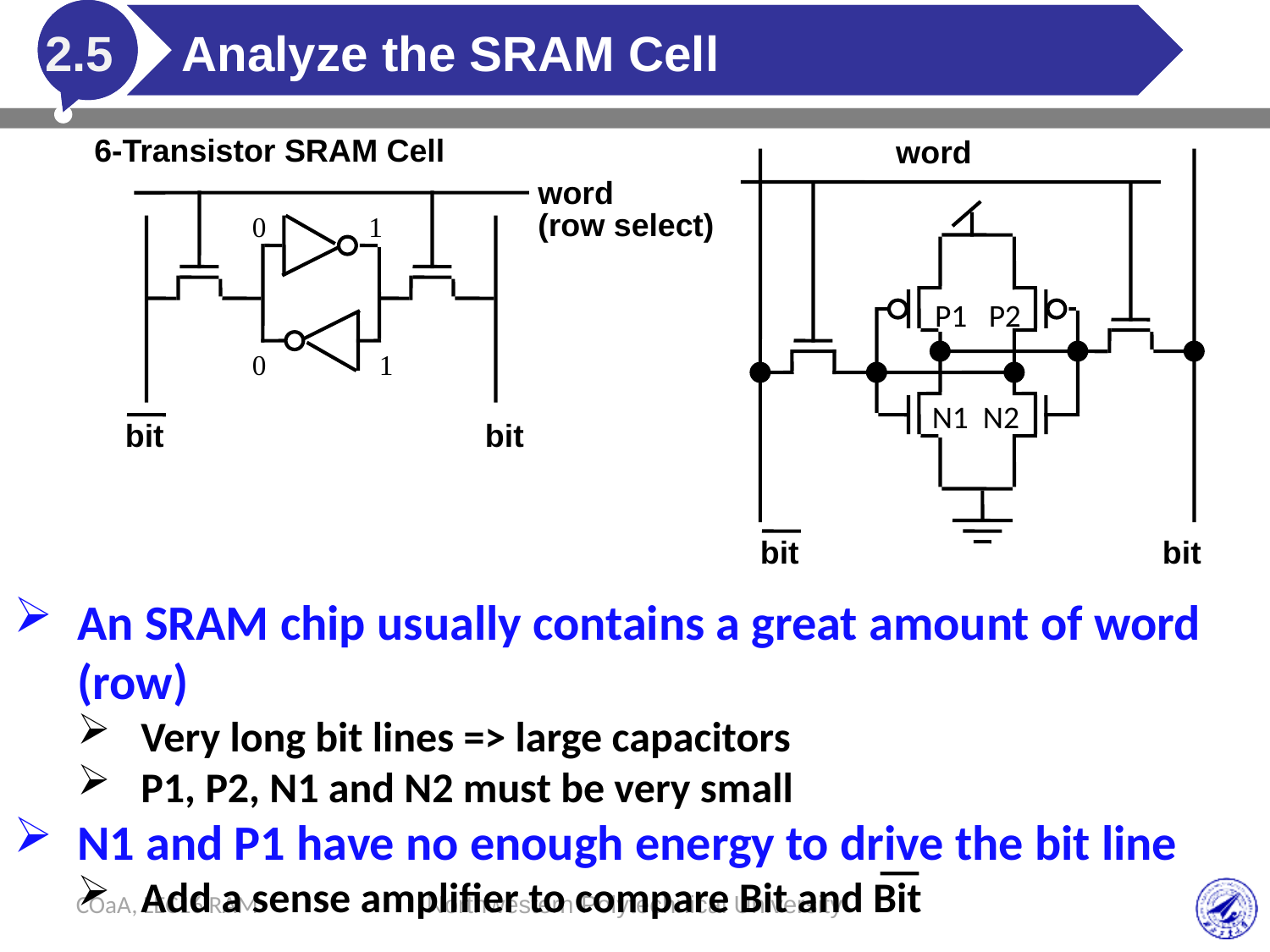

# Analyze the SRAM Cell
2.5
6-Transistor SRAM Cell
word

word
(row select)

0
1

P1   P2

0

1

N1  N2

bit
bit

bit
bit

An SRAM chip usually contains a great amount of word (row)
Very long bit lines => large capacitors
P1, P2, N1 and N2 must be very small
N1 and P1 have no enough energy to drive the bit line
Add a sense amplifier to compare Bit and Bit

COaA, LEC16 RAM
Northwestern Polytechnical University
10